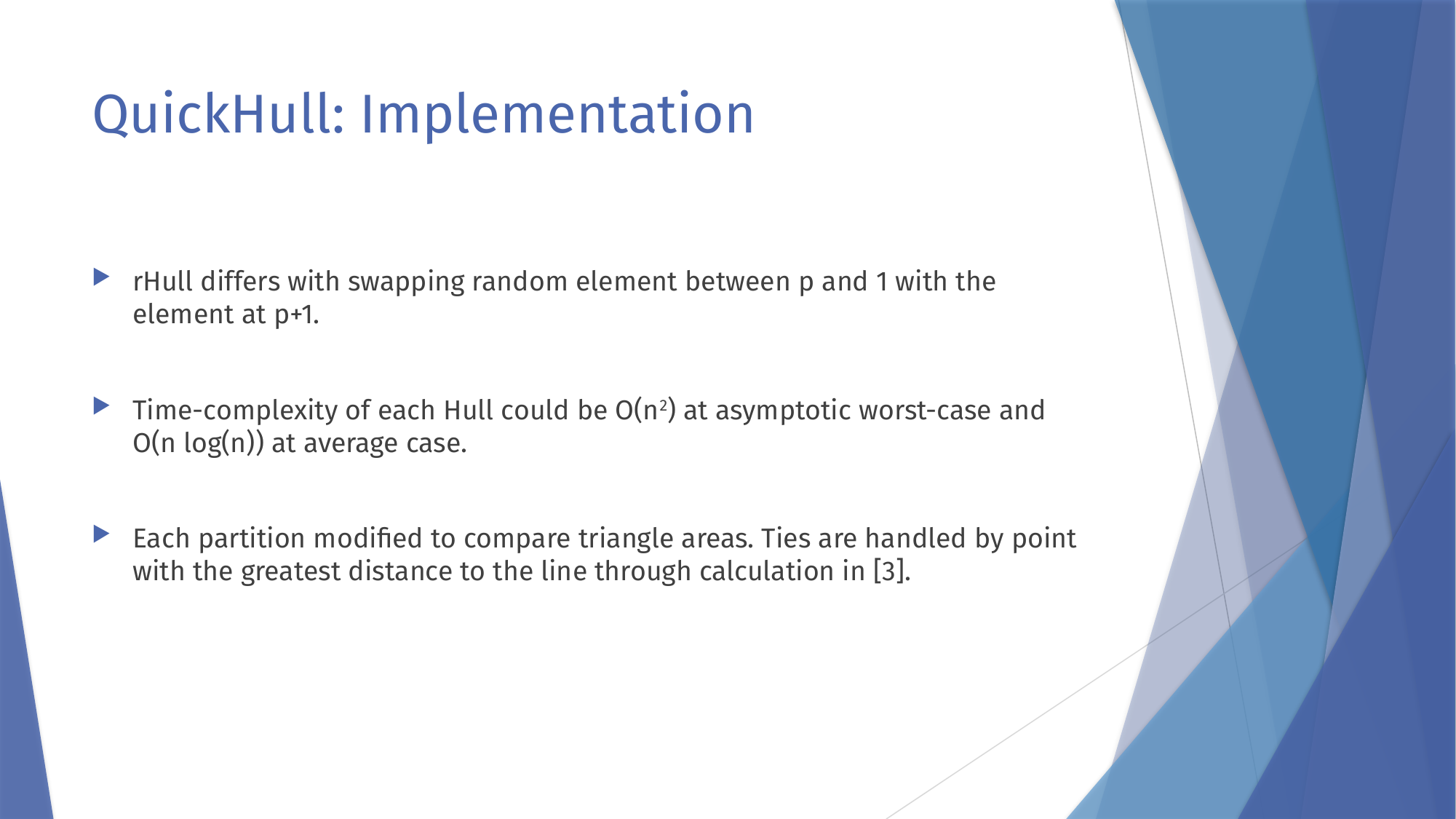

# QuickHull: Implementation
rHull differs with swapping random element between p and 1 with the element at p+1.

Time-complexity of each Hull could be O(n2) at asymptotic worst-case and O(n log(n)) at average case.

Each partition modified to compare triangle areas. Ties are handled by point with the greatest distance to the line through calculation in [3].